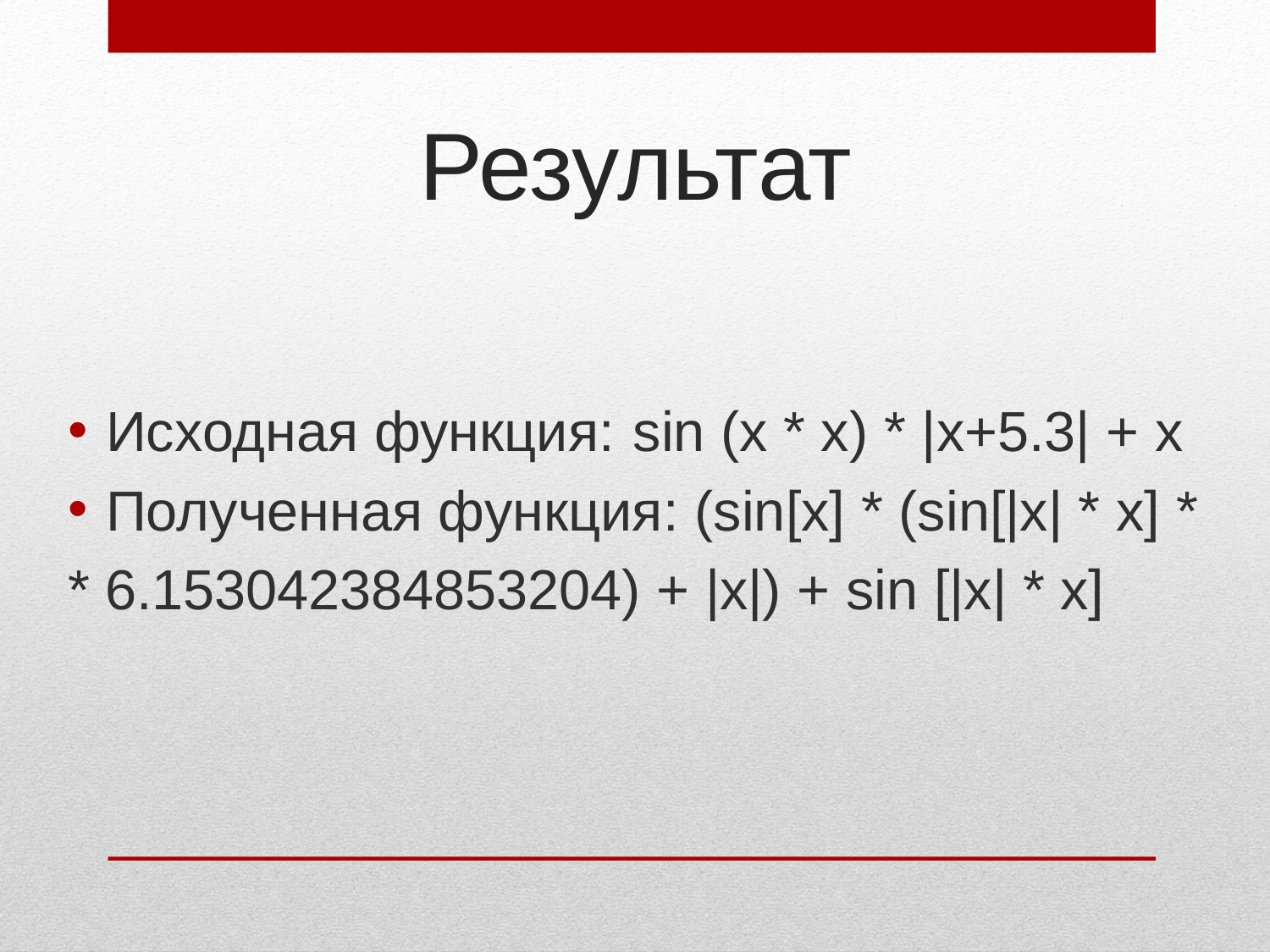

# Результат
Исходная функция: sin⁡ (x * x) * |x+5.3| + x
Полученная функция: (sin[x] * (sin[|x| * x] *
* 6.153042384853204) + |x|) + sin [|x| * x]